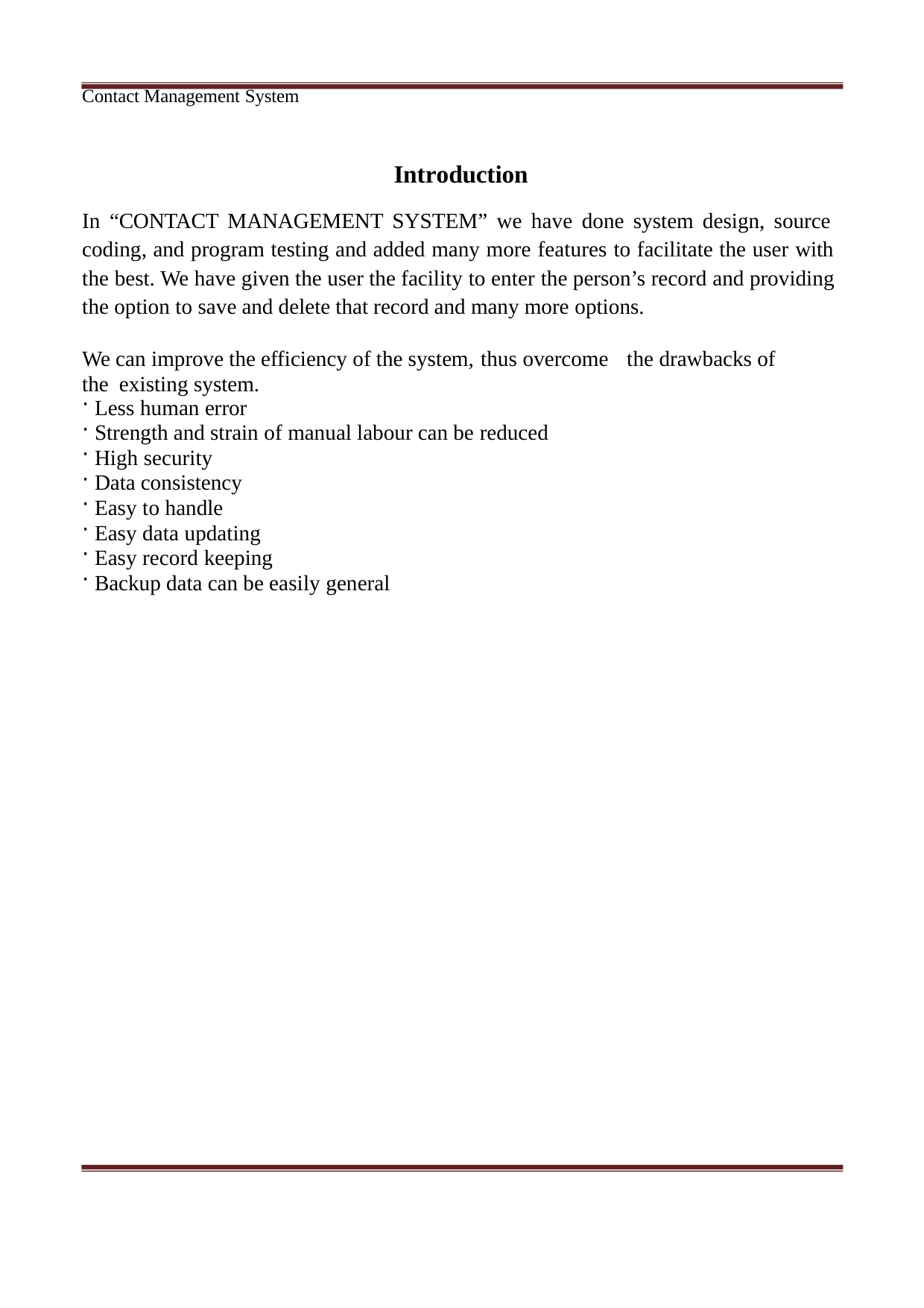

Contact Management System

Introduction
In “CONTACT MANAGEMENT SYSTEM” we have done system design, source  coding, and program testing and added many more features to facilitate the user with  the best. We have given the user the facility to enter the person’s record and providing  the option to save and delete that record and many more options.

We can improve the efficiency of the system, thus overcome	the drawbacks of the  existing system.
Less human error
Strength and strain of manual labour can be reduced
High security
Data consistency
Easy to handle
Easy data updating
Easy record keeping
Backup data can be easily general